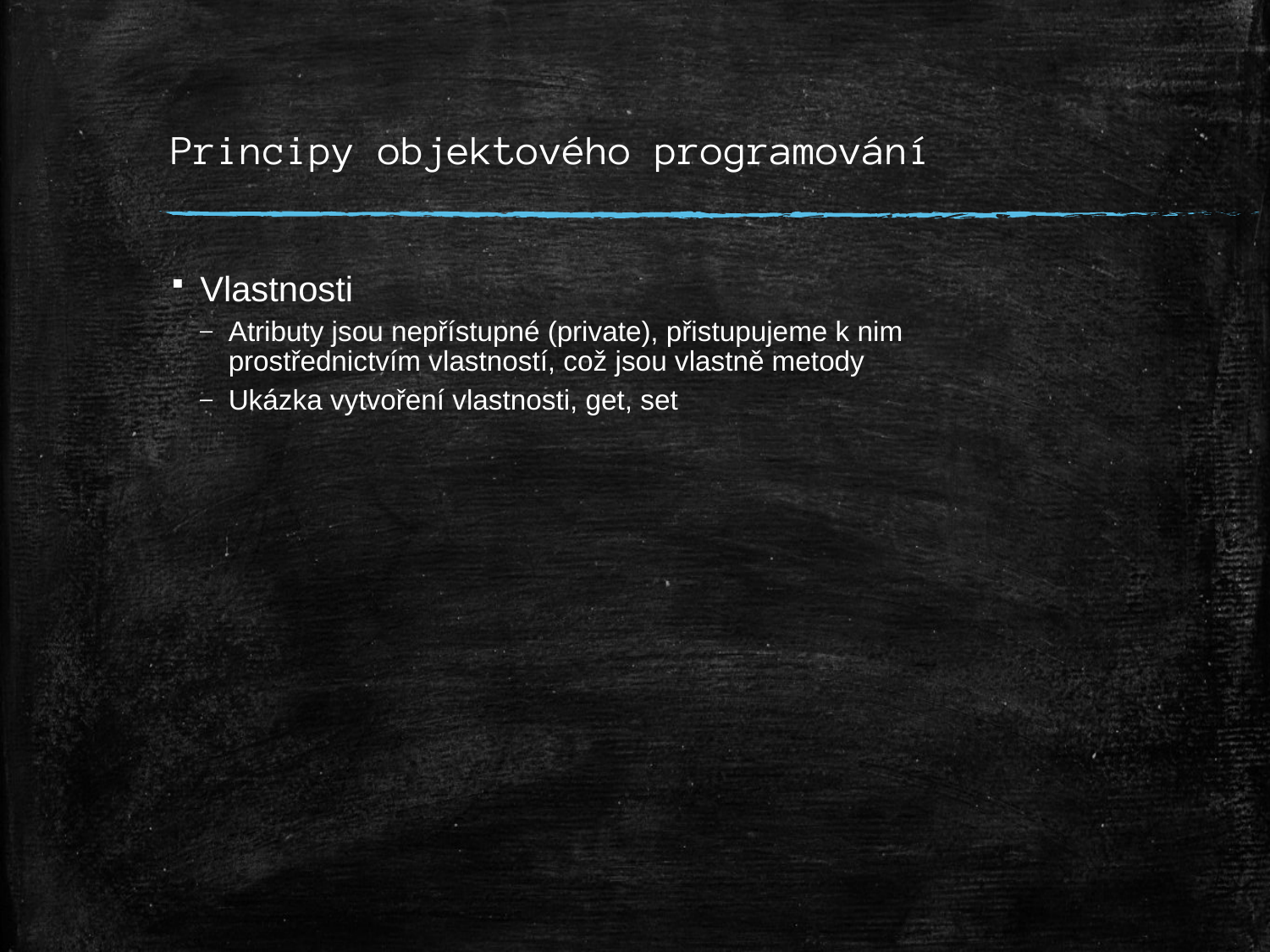

# Principy objektového programování
Vlastnosti
Atributy jsou nepřístupné (private), přistupujeme k nim prostřednictvím vlastností, což jsou vlastně metody
Ukázka vytvoření vlastnosti, get, set